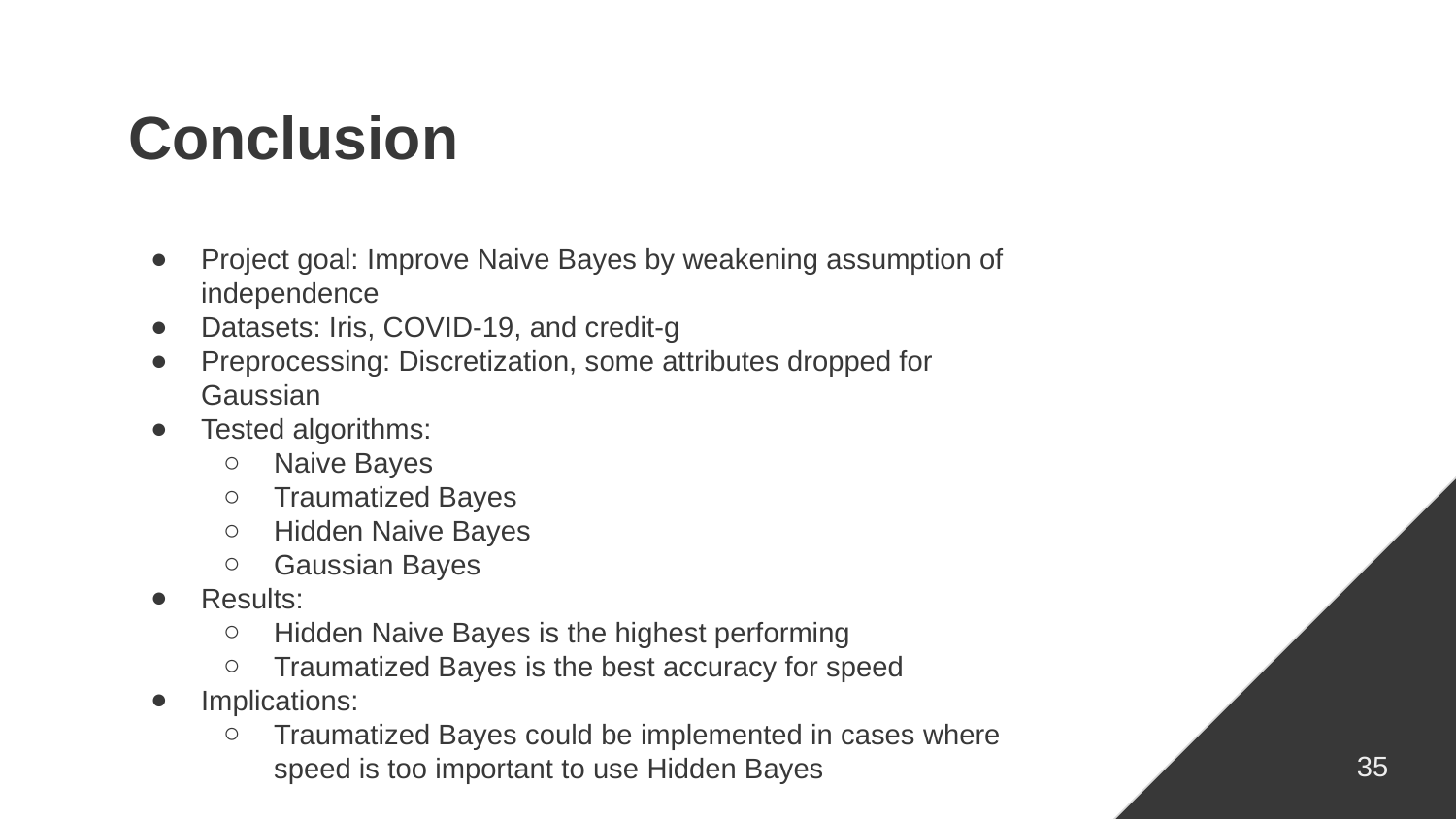

# Conclusion
Project goal: Improve Naive Bayes by weakening assumption of independence
Datasets: Iris, COVID-19, and credit-g
Preprocessing: Discretization, some attributes dropped for Gaussian
Tested algorithms:
Naive Bayes
Traumatized Bayes
Hidden Naive Bayes
Gaussian Bayes
Results:
Hidden Naive Bayes is the highest performing
Traumatized Bayes is the best accuracy for speed
Implications:
Traumatized Bayes could be implemented in cases where speed is too important to use Hidden Bayes
35